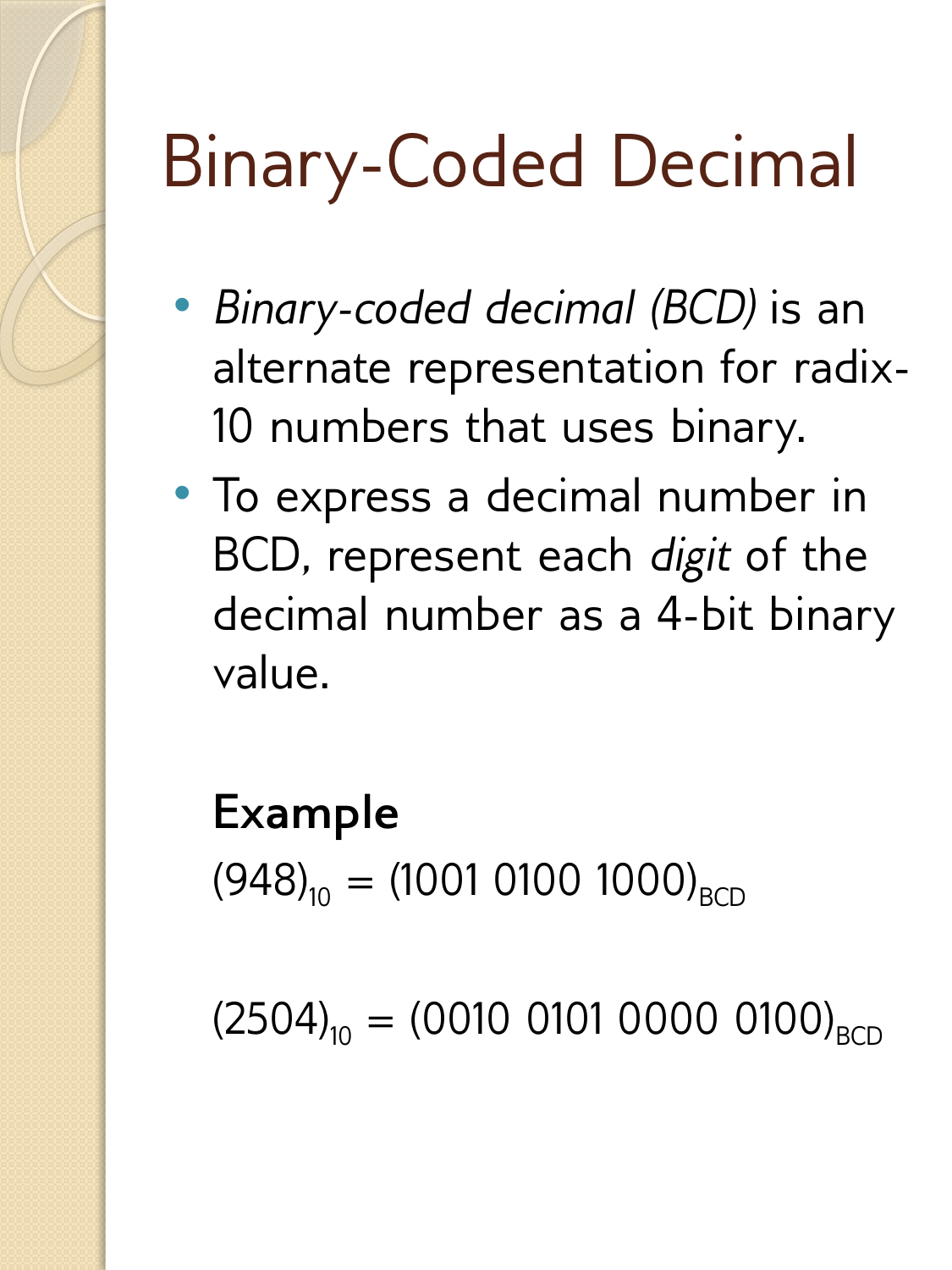

# Binary-Coded Decimal
Binary-coded decimal (BCD) is an alternate representation for radix-10 numbers that uses binary.
To express a decimal number in BCD, represent each digit of the decimal number as a 4-bit binary value.

	Example
	(948)10 = (1001 0100 1000)BCD

	(2504)10 = (0010 0101 0000 0100)BCD